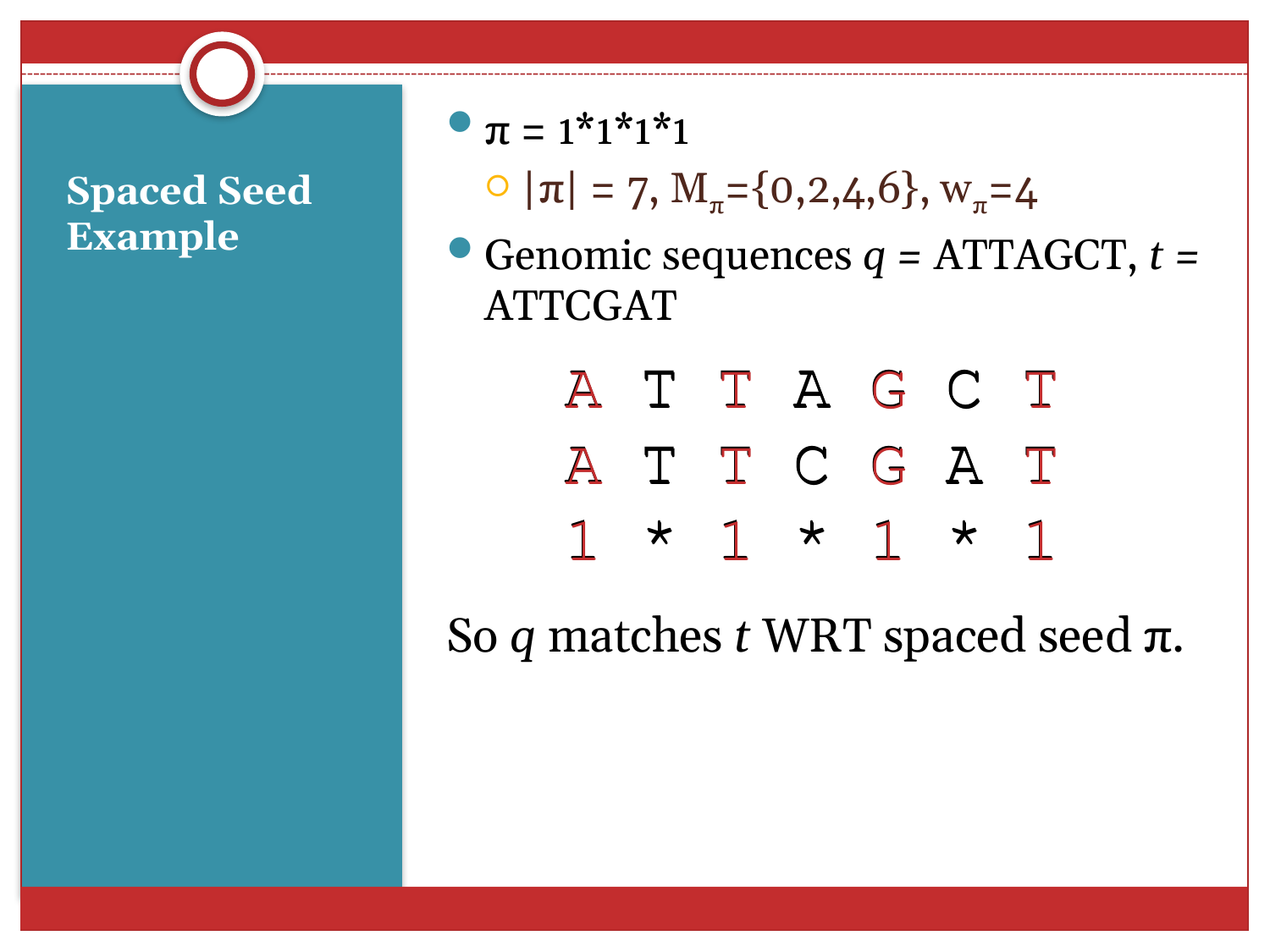

π = 1*1*1*1
|π| = 7, Mπ={0,2,4,6}, wπ=4
Genomic sequences q = ATTAGCT, t = ATTCGAT

So q matches t WRT spaced seed π.
# Spaced Seed Example

A T T A G C T
A T T C G A T
1 * 1 * 1 * 1
A T T A G C T
A T T C G A T
1 * 1 * 1 * 1